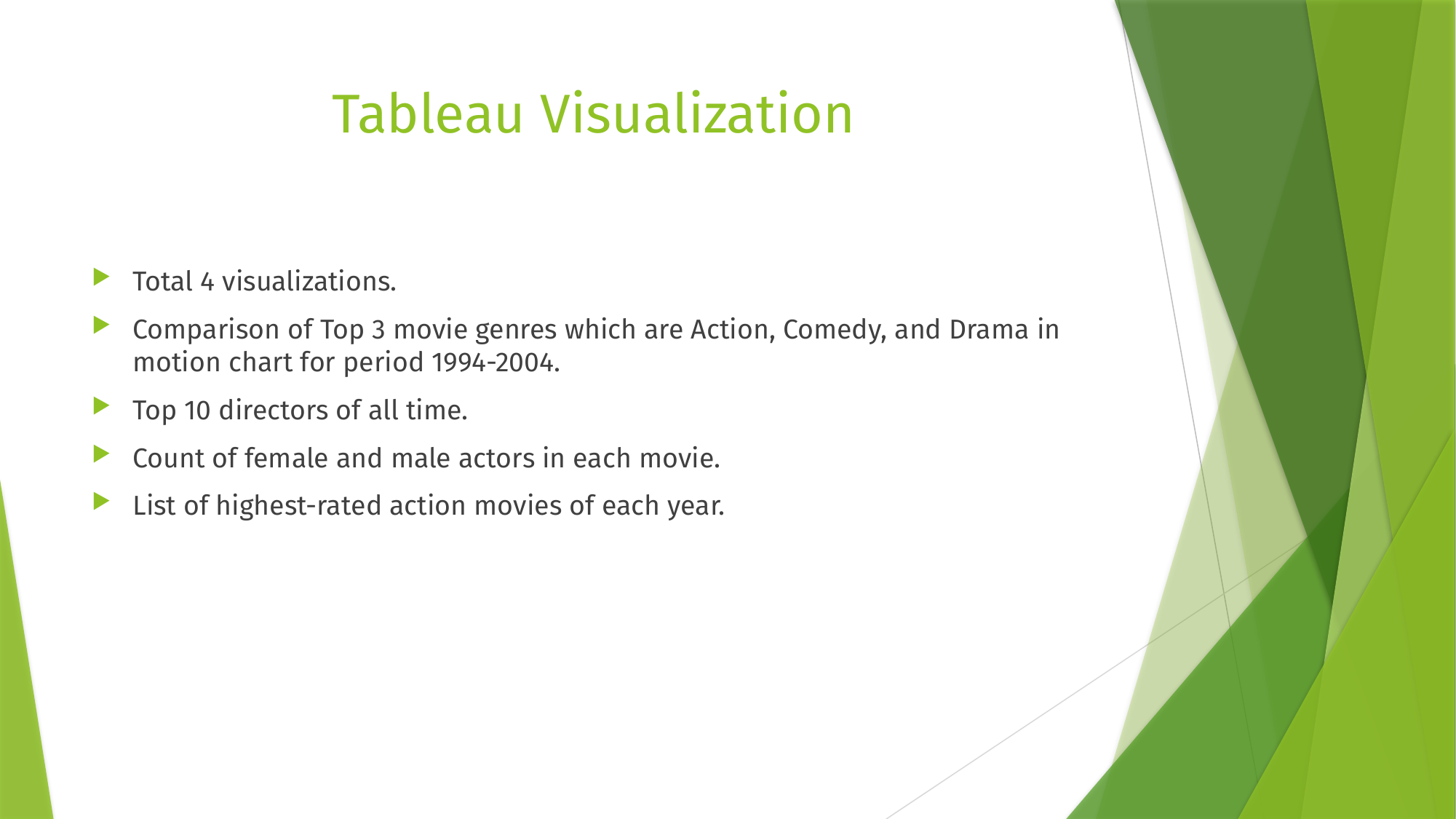

# Tableau Visualization
Total 4 visualizations.
Comparison of Top 3 movie genres which are Action, Comedy, and Drama in motion chart for period 1994-2004.
Top 10 directors of all time.
Count of female and male actors in each movie.
List of highest-rated action movies of each year.